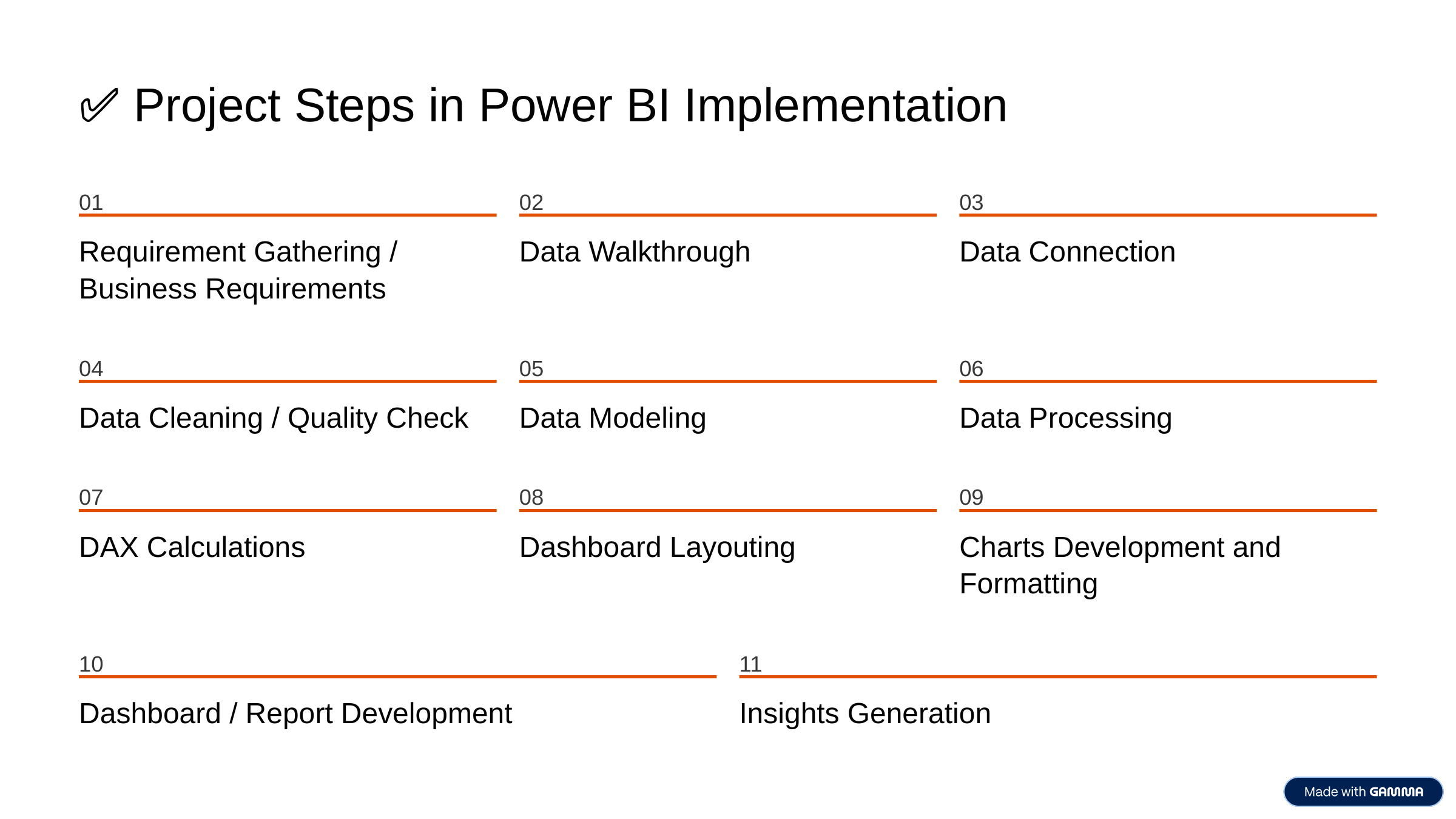

✅ Project Steps in Power BI Implementation
01
02
03

Requirement Gathering / Business Requirements
Data Walkthrough
Data Connection
04
05
06

Data Cleaning / Quality Check
Data Modeling
Data Processing
07
08
09

DAX Calculations
Dashboard Layouting
Charts Development and Formatting
10
11

Dashboard / Report Development
Insights Generation